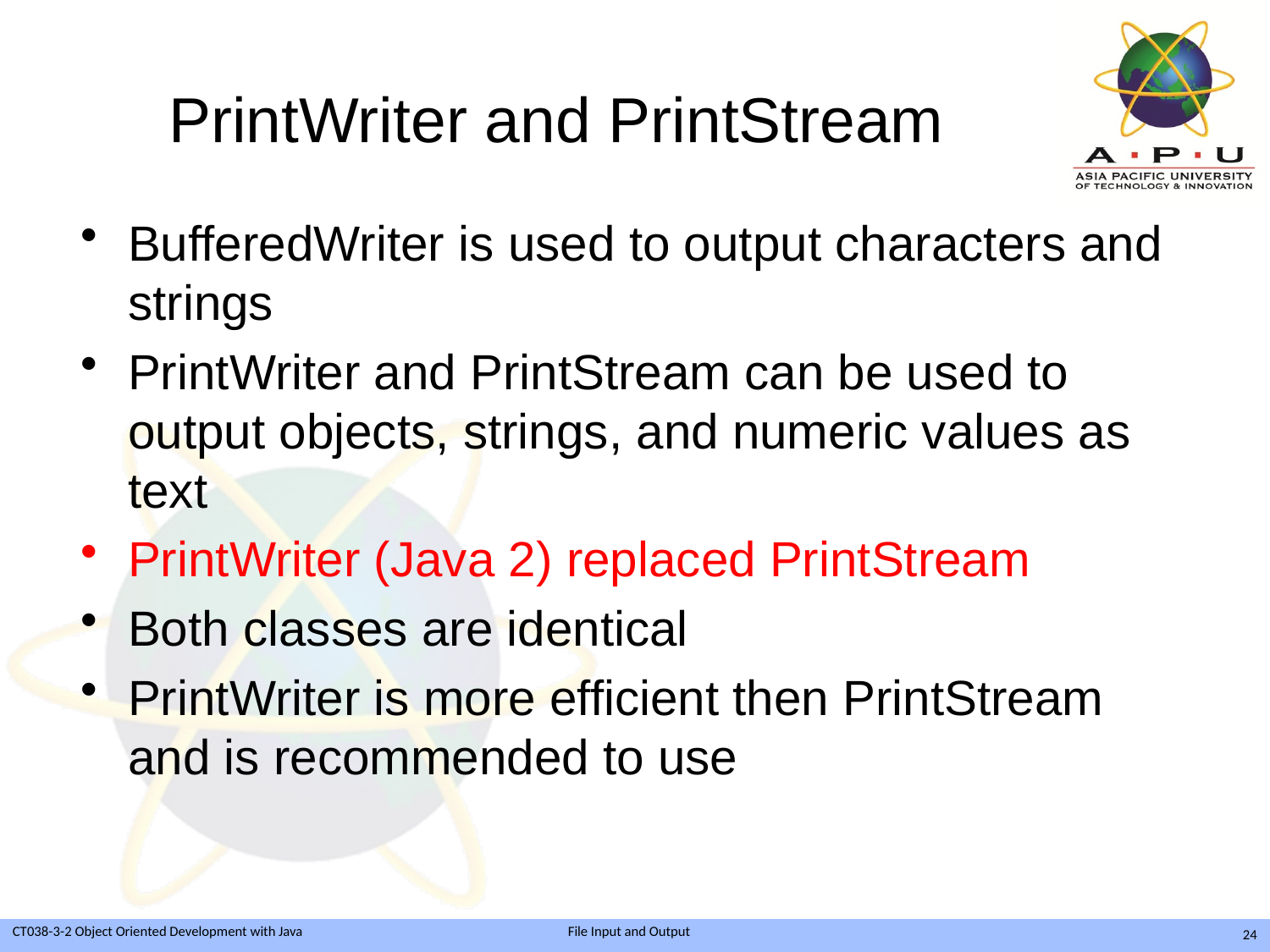

# PrintWriter and PrintStream
BufferedWriter is used to output characters and strings
PrintWriter and PrintStream can be used to output objects, strings, and numeric values as text
PrintWriter (Java 2) replaced PrintStream
Both classes are identical
PrintWriter is more efficient then PrintStream and is recommended to use

24